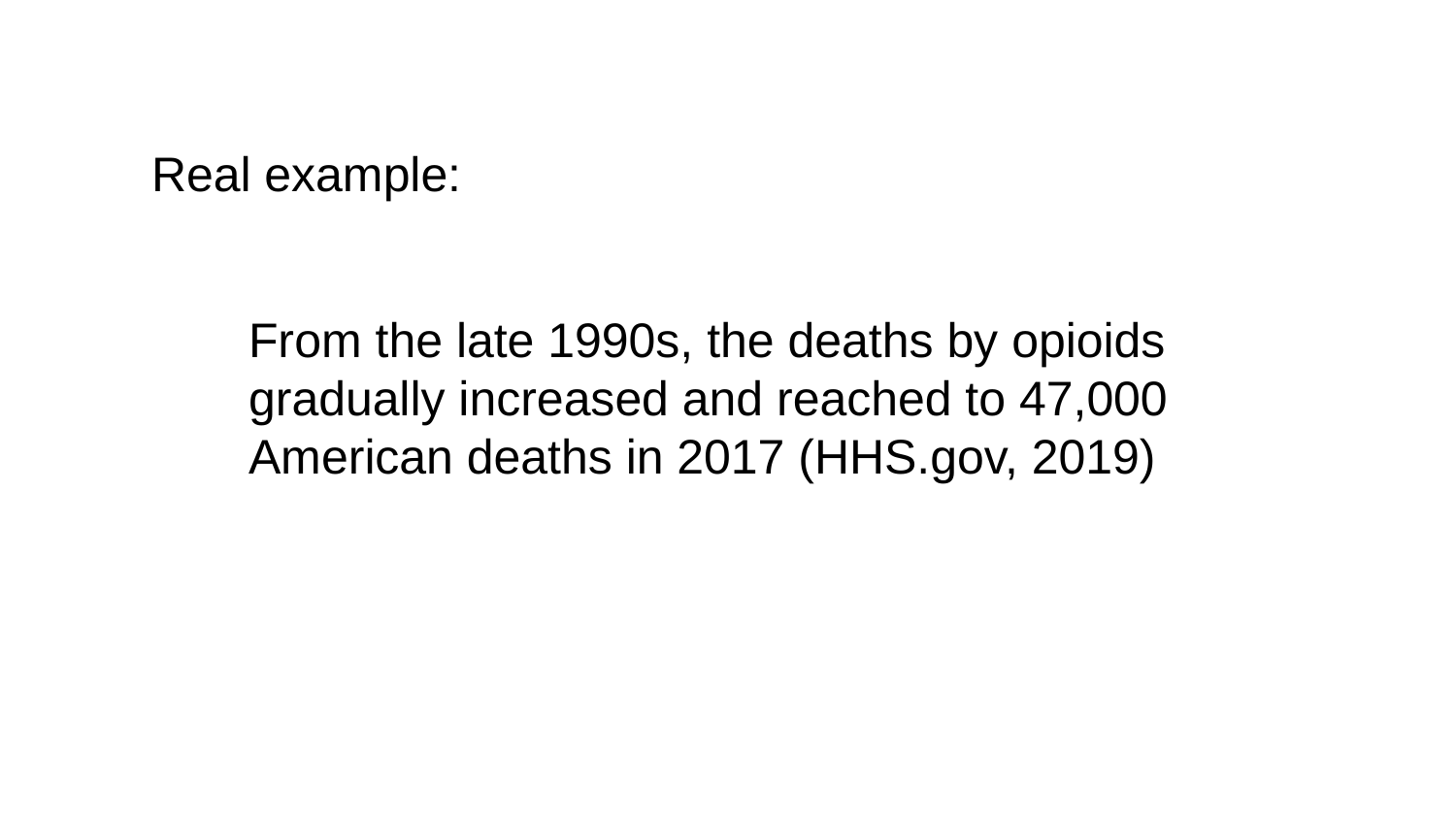

Real example:
From the late 1990s, the deaths by opioids gradually increased and reached to 47,000
American deaths in 2017 (HHS.gov, 2019)
​